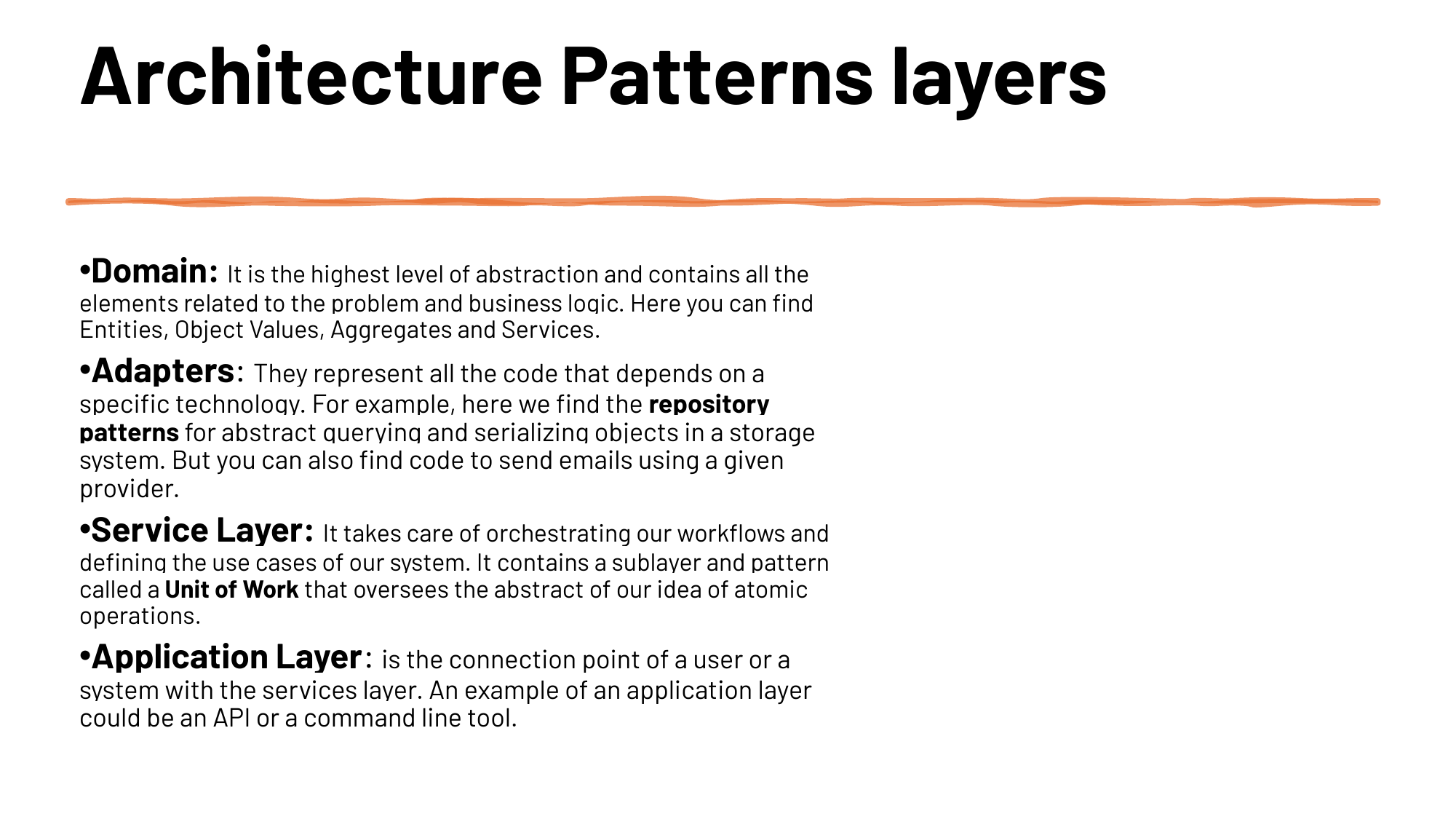

Architecture Patterns layers

Domain: It is the highest level of abstraction and contains all the elements related to the problem and business logic. Here you can find Entities, Object Values, Aggregates and Services.
Adapters: They represent all the code that depends on a specific technology. For example, here we find the repository patterns for abstract querying and serializing objects in a storage system. But you can also find code to send emails using a given provider.
Service Layer: It takes care of orchestrating our workflows and defining the use cases of our system. It contains a sublayer and pattern called a Unit of Work that oversees the abstract of our idea of atomic operations.
Application Layer: is the connection point of a user or a system with the services layer. An example of an application layer could be an API or a command line tool.